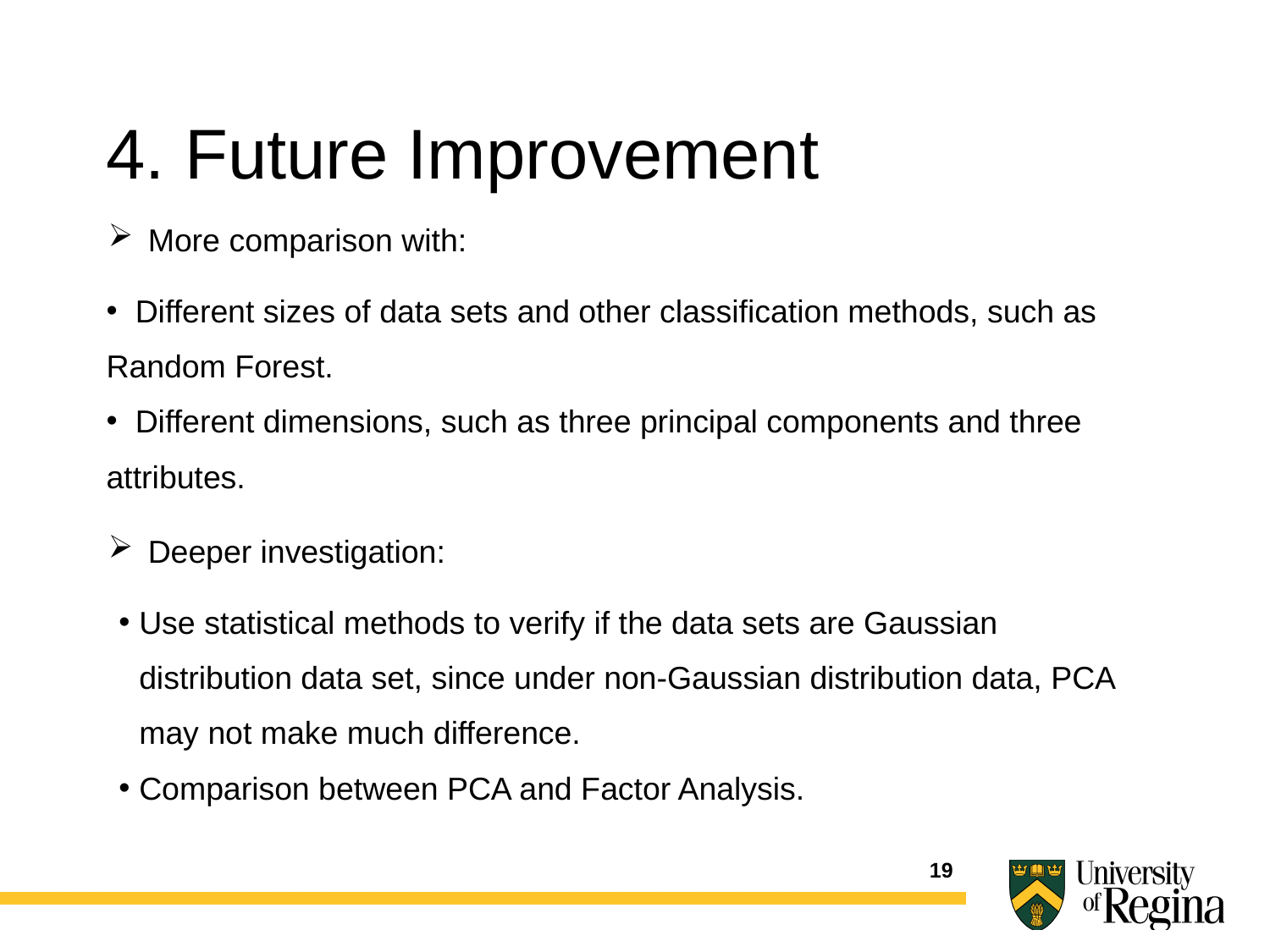

4. Future Improvement

More comparison with:
  Different sizes of data sets and other classification methods, such as Random Forest.
  Different dimensions, such as three principal components and three attributes.
Deeper investigation:
Use statistical methods to verify if the data sets are Gaussian distribution data set, since under non-Gaussian distribution data, PCA may not make much difference.
Comparison between PCA and Factor Analysis.

19